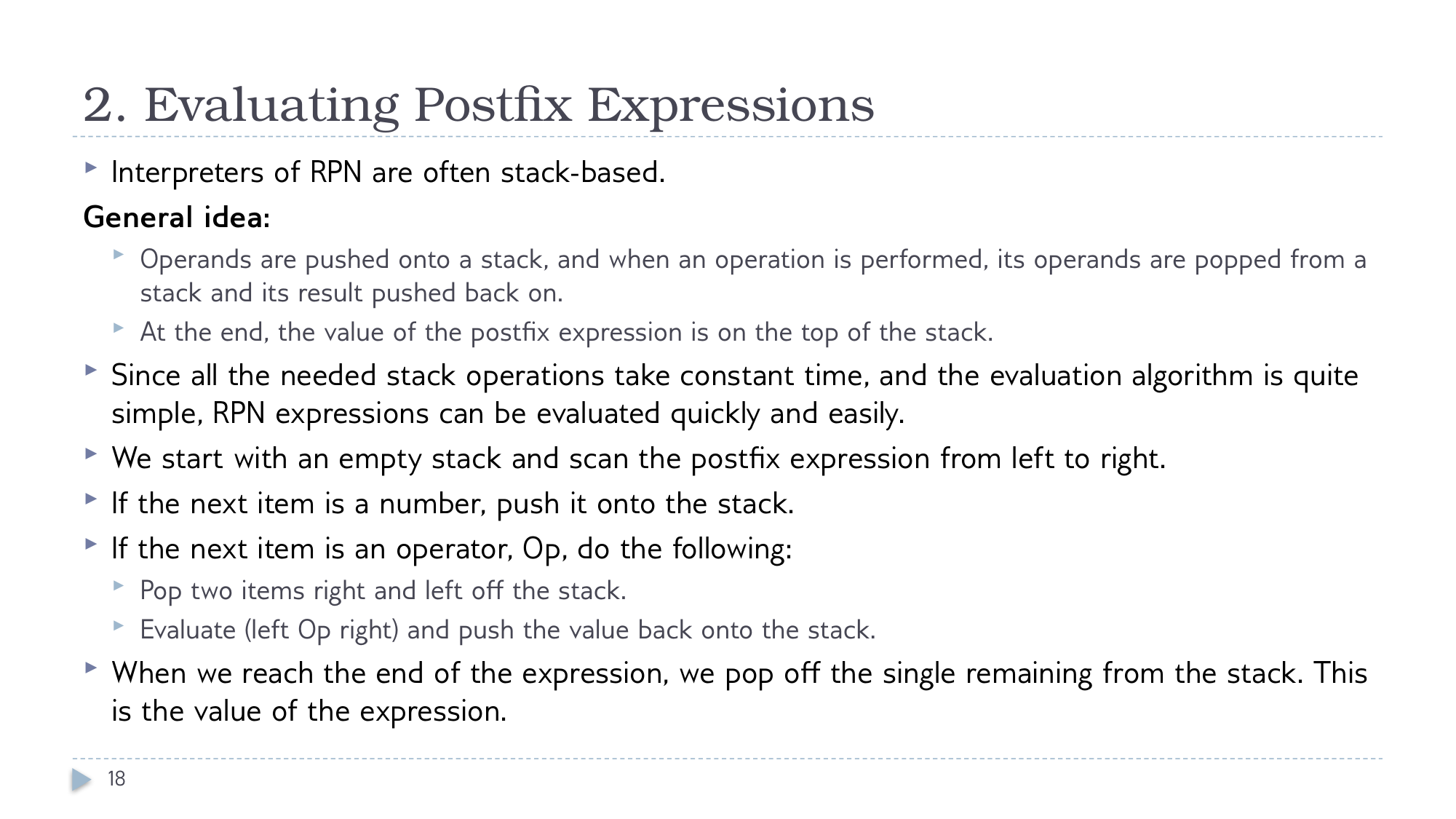

# 2. Evaluating Postfix Expressions
Interpreters of RPN are often stack-based.
General idea:
Operands are pushed onto a stack, and when an operation is performed, its operands are popped from a stack and its result pushed back on.
At the end, the value of the postfix expression is on the top of the stack.
Since all the needed stack operations take constant time, and the evaluation algorithm is quite simple, RPN expressions can be evaluated quickly and easily.
We start with an empty stack and scan the postfix expression from left to right.
If the next item is a number, push it onto the stack.
If the next item is an operator, Op, do the following:
Pop two items right and left off the stack.
Evaluate (left Op right) and push the value back onto the stack.
When we reach the end of the expression, we pop off the single remaining from the stack. This is the value of the expression.
18